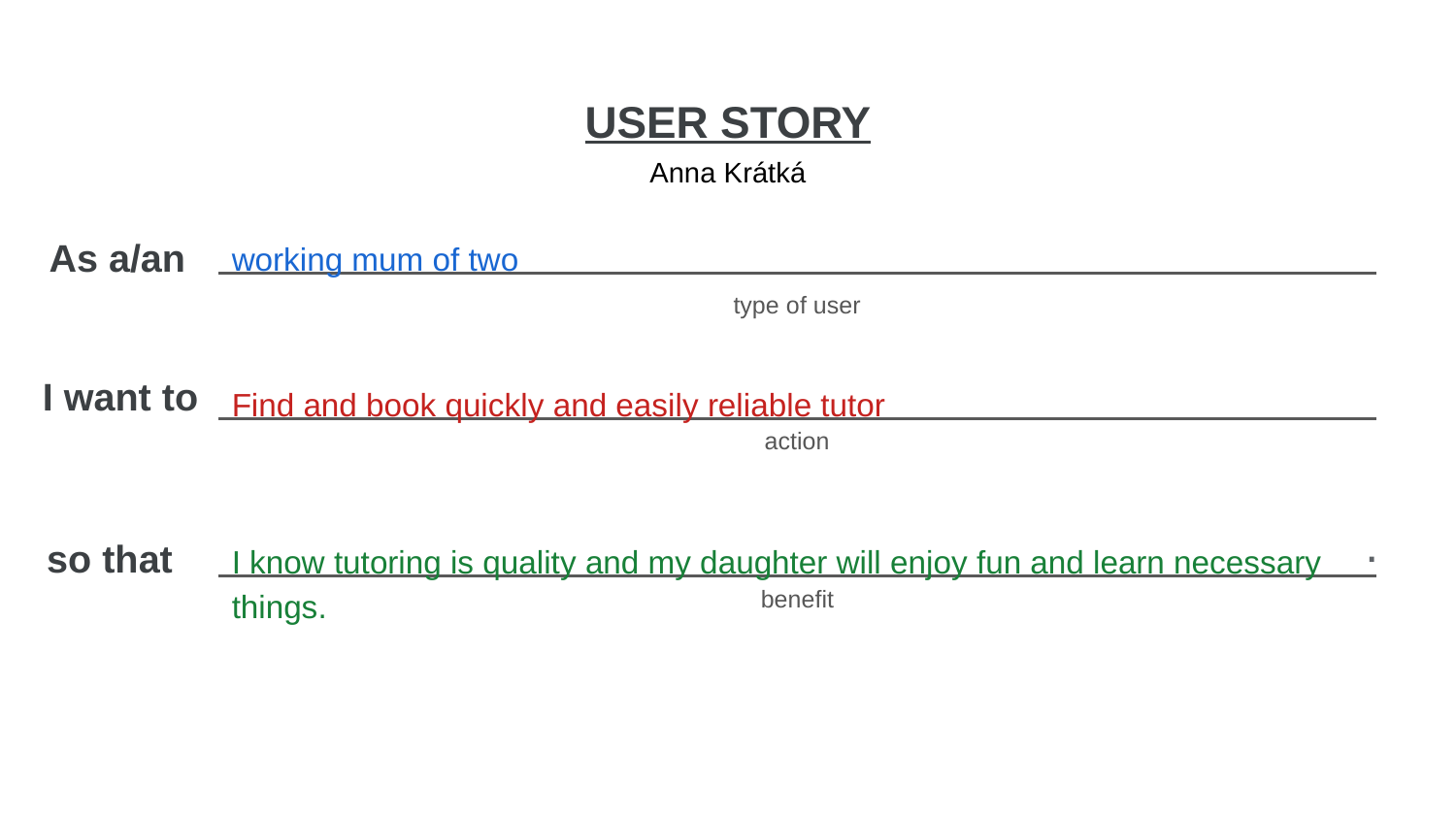

Anna Krátká
working mum of two
Find and book quickly and easily reliable tutor
I know tutoring is quality and my daughter will enjoy fun and learn necessary things.